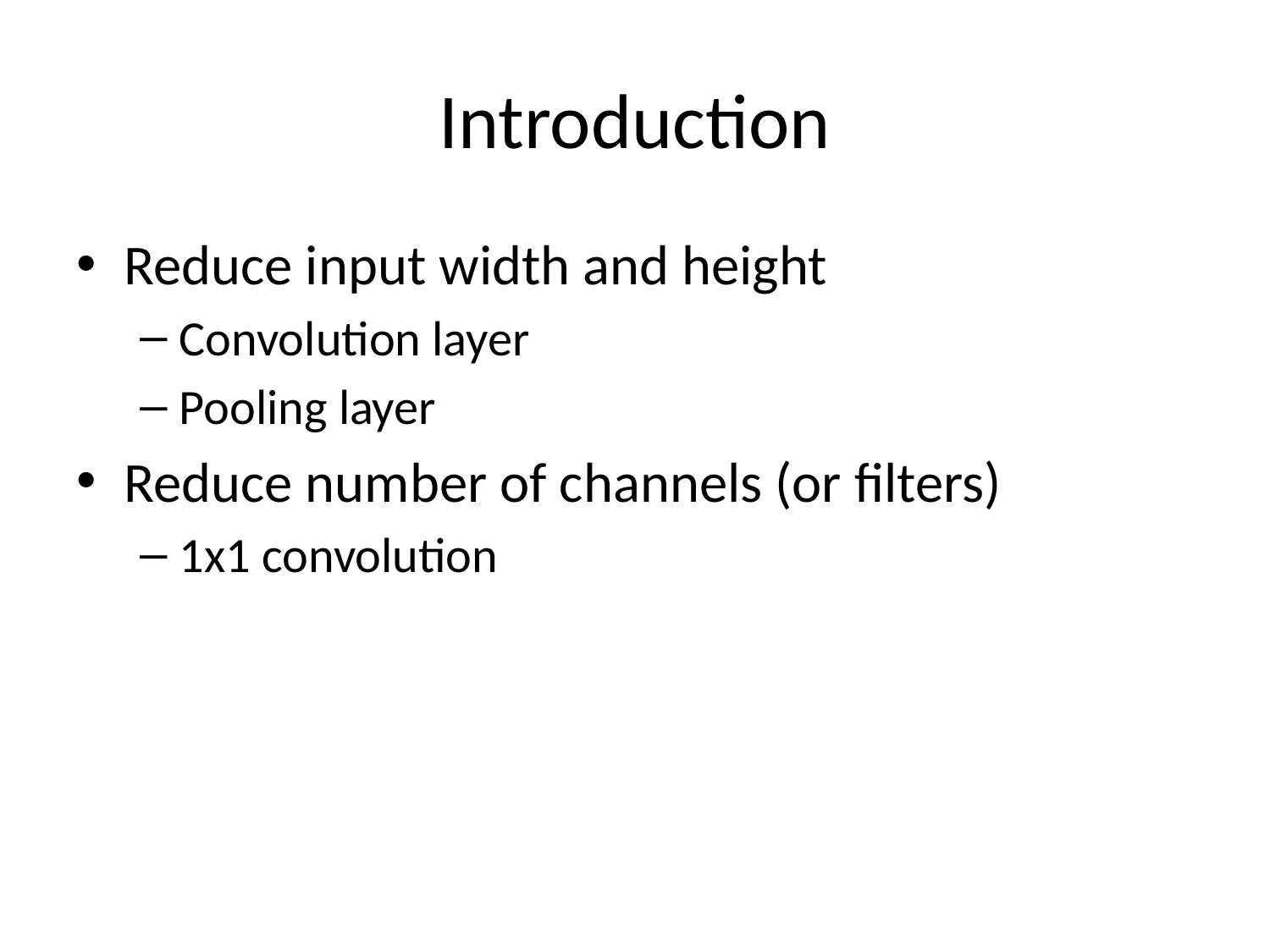

# Introduction
Reduce input width and height
Convolution layer
Pooling layer
Reduce number of channels (or filters)
1x1 convolution